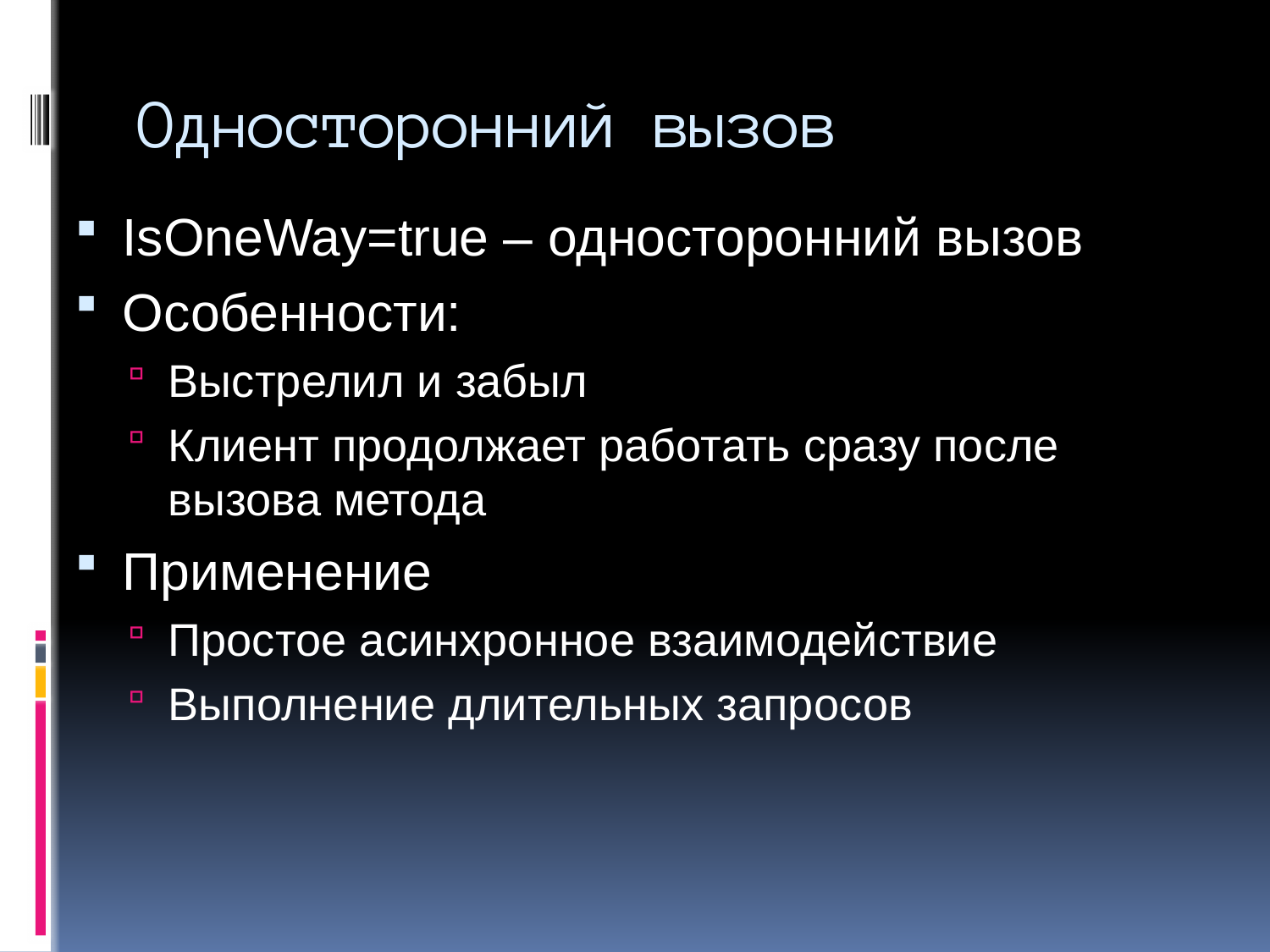

# Односторонний вызов
IsOneWay=true – односторонний вызов
Особенности:
Выстрелил и забыл
Клиент продолжает работать сразу после вызова метода
Применение
Простое асинхронное взаимодействие
Выполнение длительных запросов